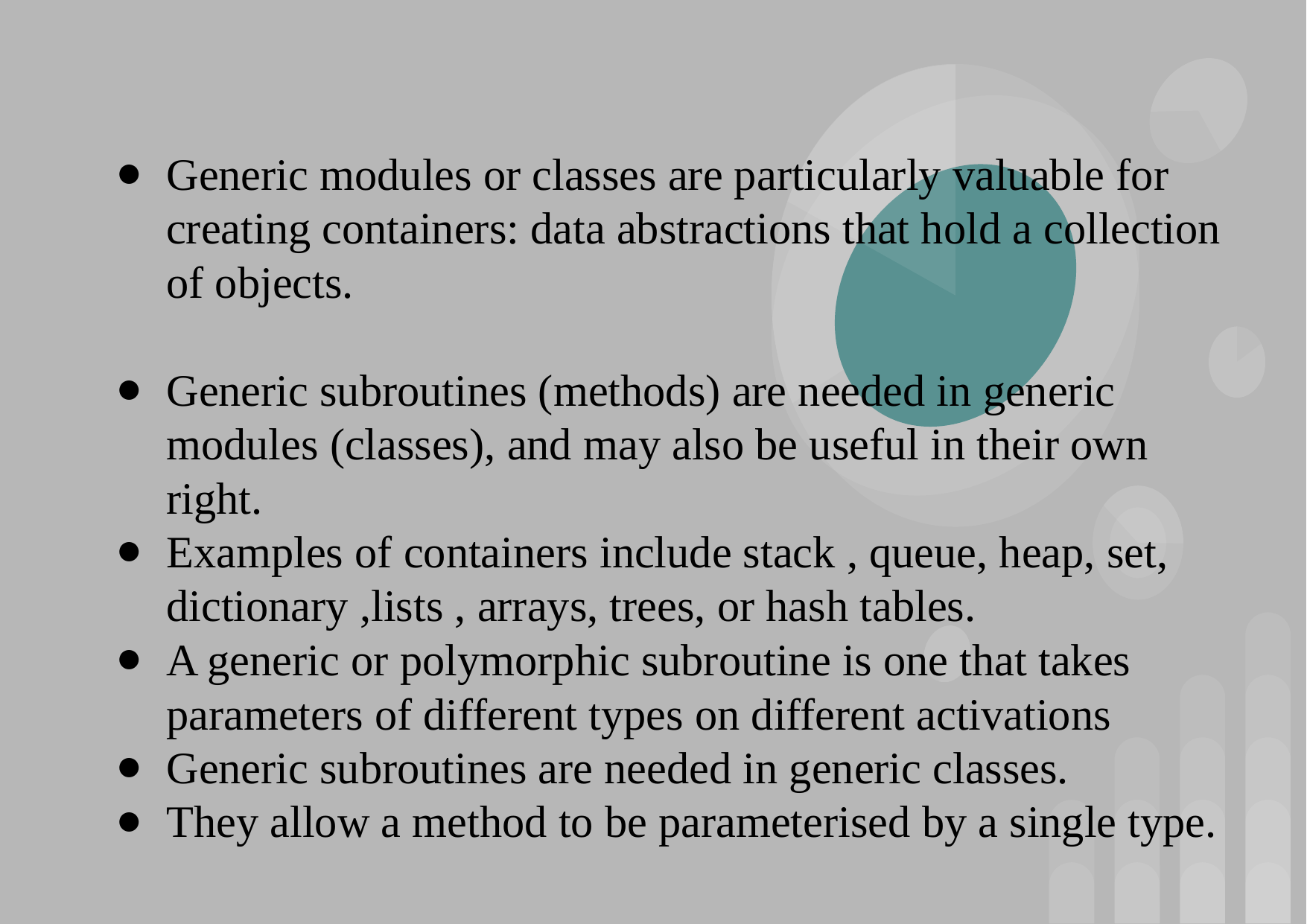

Generic modules or classes are particularly valuable for creating containers: data abstractions that hold a collection of objects.

Generic subroutines (methods) are needed in generic modules (classes), and may also be useful in their own right.
Examples of containers include stack , queue, heap, set, dictionary ,lists , arrays, trees, or hash tables.
A generic or polymorphic subroutine is one that takes parameters of different types on different activations
Generic subroutines are needed in generic classes.
They allow a method to be parameterised by a single type.